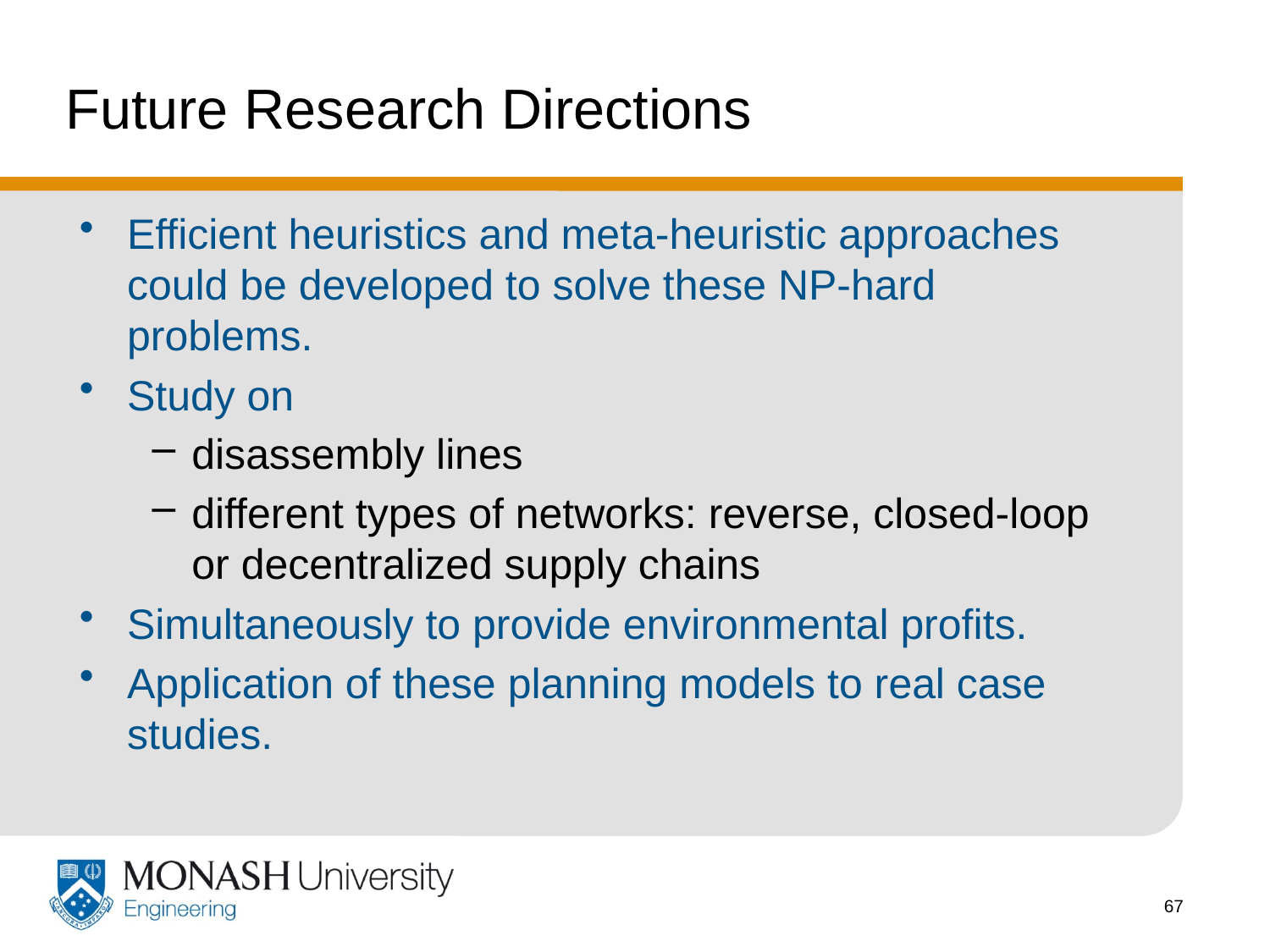

# Future Research Directions
Efficient heuristics and meta-heuristic approaches could be developed to solve these NP-hard problems.
Study on
disassembly lines
different types of networks: reverse, closed-loop or decentralized supply chains
Simultaneously to provide environmental profits.
Application of these planning models to real case studies.